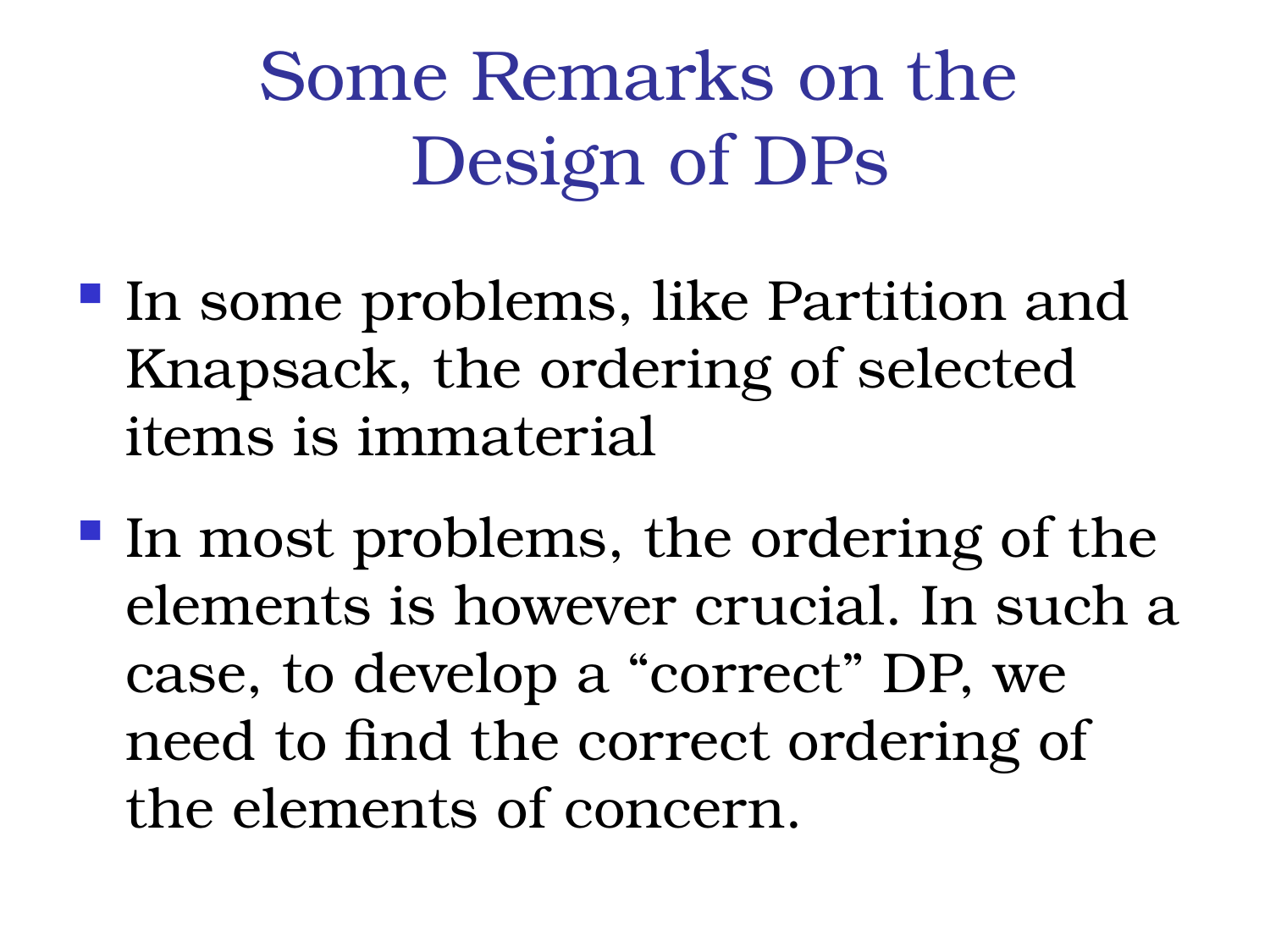

# Some Remarks on the Design of DPs
In some problems, like Partition and Knapsack, the ordering of selected items is immaterial
In most problems, the ordering of the elements is however crucial. In such a case, to develop a “correct” DP, we need to find the correct ordering of the elements of concern.